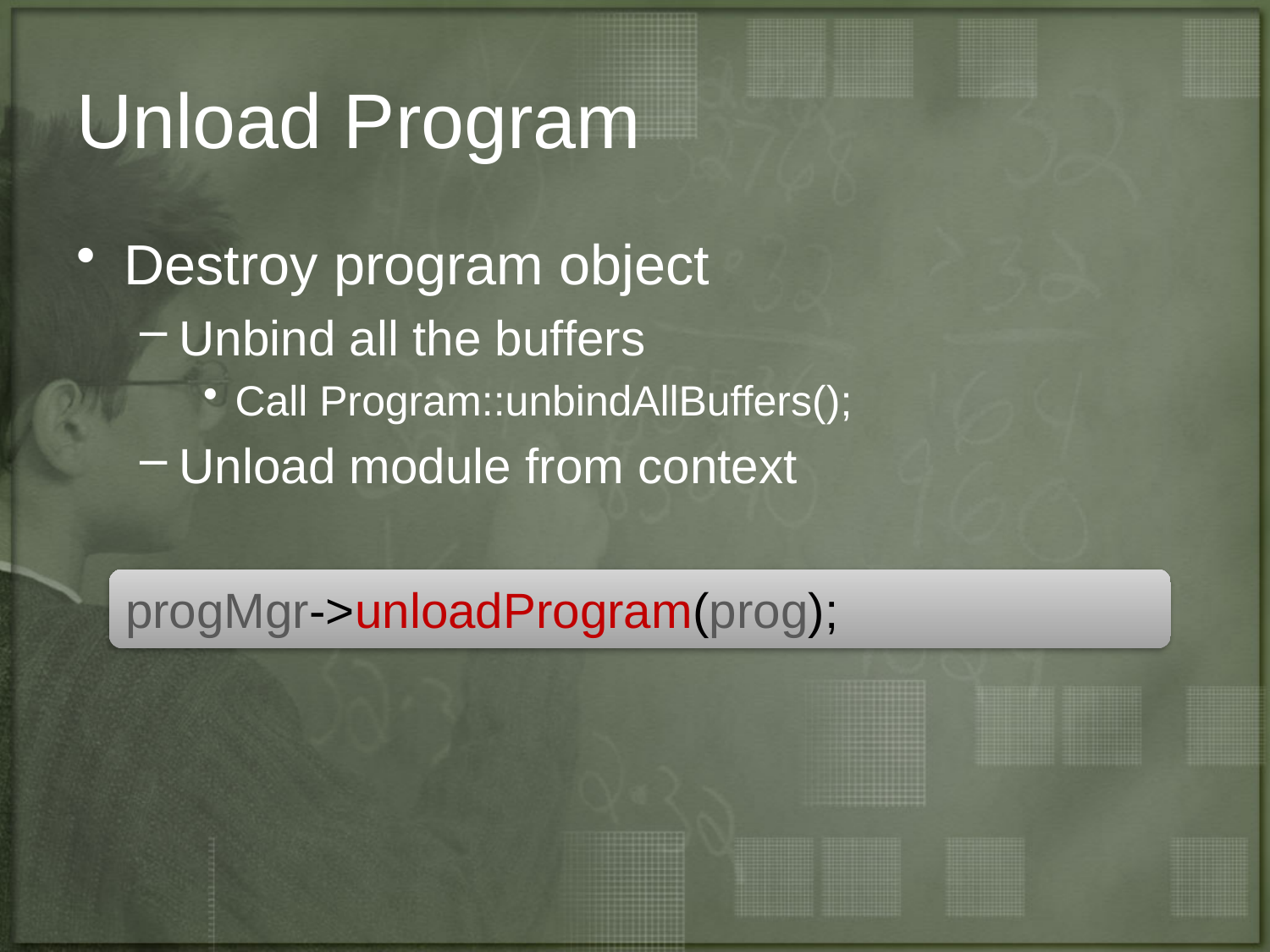

# Unload Program
Destroy program object
Unbind all the buffers
Call Program::unbindAllBuffers();
Unload module from context

progMgr->unloadProgram(prog);